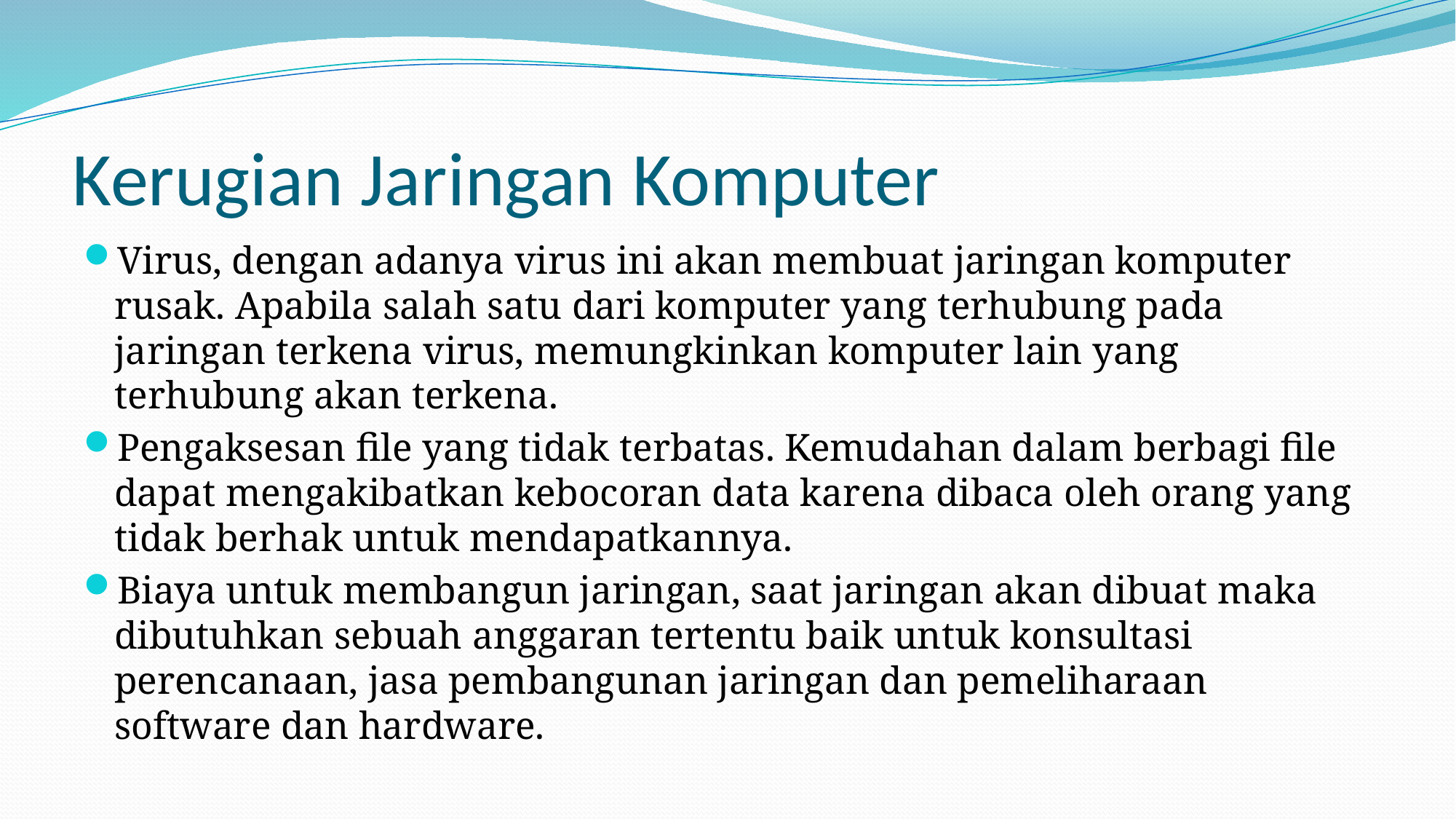

# Kerugian Jaringan Komputer
Virus, dengan adanya virus ini akan membuat jaringan komputer rusak. Apabila salah satu dari komputer yang terhubung pada jaringan terkena virus, memungkinkan komputer lain yang terhubung akan terkena.
Pengaksesan file yang tidak terbatas. Kemudahan dalam berbagi file dapat mengakibatkan kebocoran data karena dibaca oleh orang yang tidak berhak untuk mendapatkannya.
Biaya untuk membangun jaringan, saat jaringan akan dibuat maka dibutuhkan sebuah anggaran tertentu baik untuk konsultasi perencanaan, jasa pembangunan jaringan dan pemeliharaan software dan hardware.